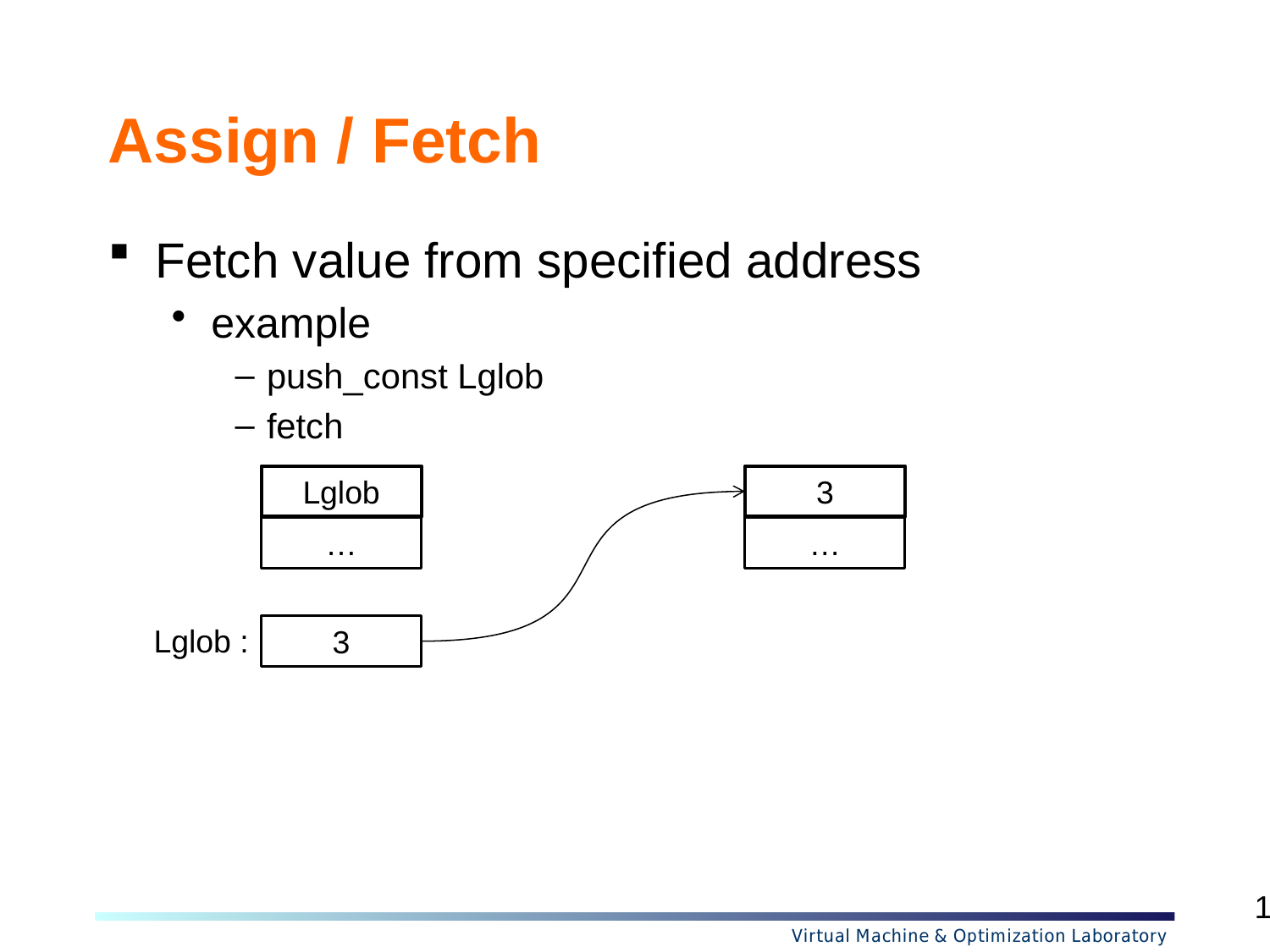

# Assign / Fetch
Fetch value from specified address
example
push_const Lglob
fetch

Lglob
…
3
…
Lglob :
3